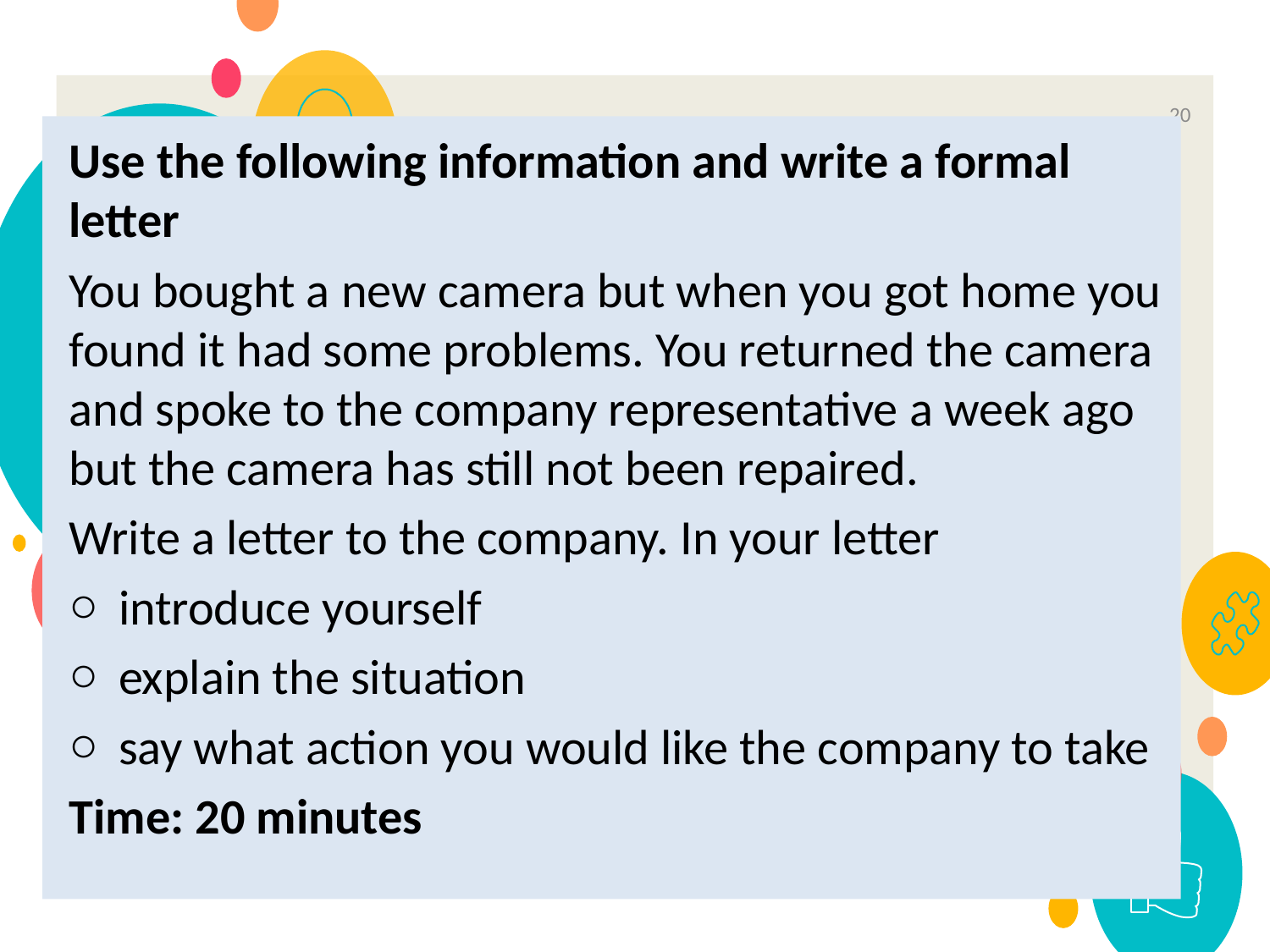

20
Use the following information and write a formal letter
You bought a new camera but when you got home you found it had some problems. You returned the camera and spoke to the company representative a week ago but the camera has still not been repaired.
Write a letter to the company. In your letter
introduce yourself
explain the situation
say what action you would like the company to take
Time: 20 minutes